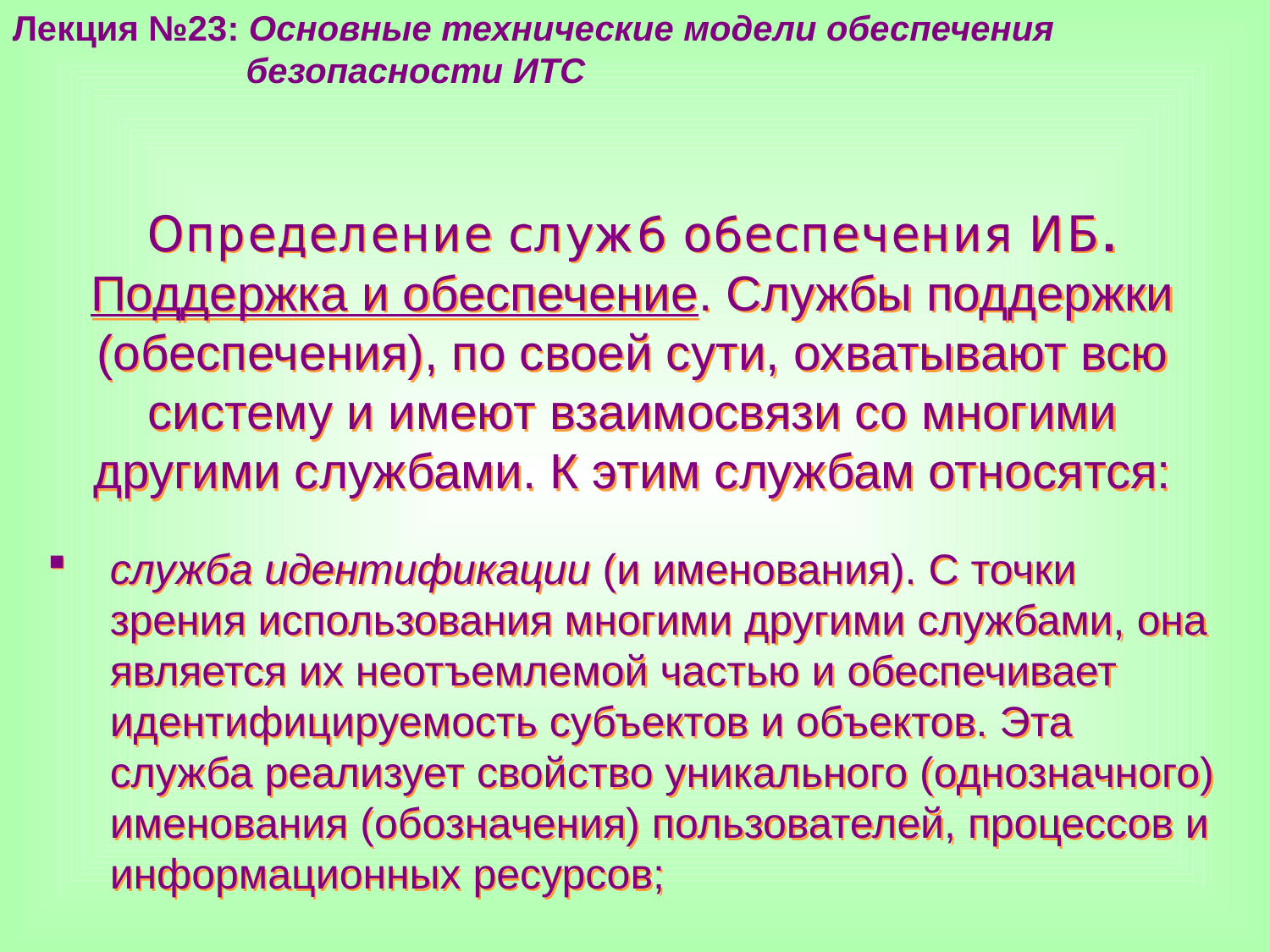

Лекция №23: Основные технические модели обеспечения
                        безопасности ИТС
Определение служб обеспечения ИБ. Поддержка и обеспечение. Службы поддержки (обеспечения), по своей сути, охватывают всю систему и имеют взаимосвязи со многими другими службами. К этим службам относятся:
служба идентификации (и именования). С точки зрения использования многими другими службами, она является их неотъемлемой частью и обеспечивает идентифицируемость субъектов и объектов. Эта служба реализует свойство уникального (однозначного) именования (обозначения) пользователей, процессов и информационных ресурсов;